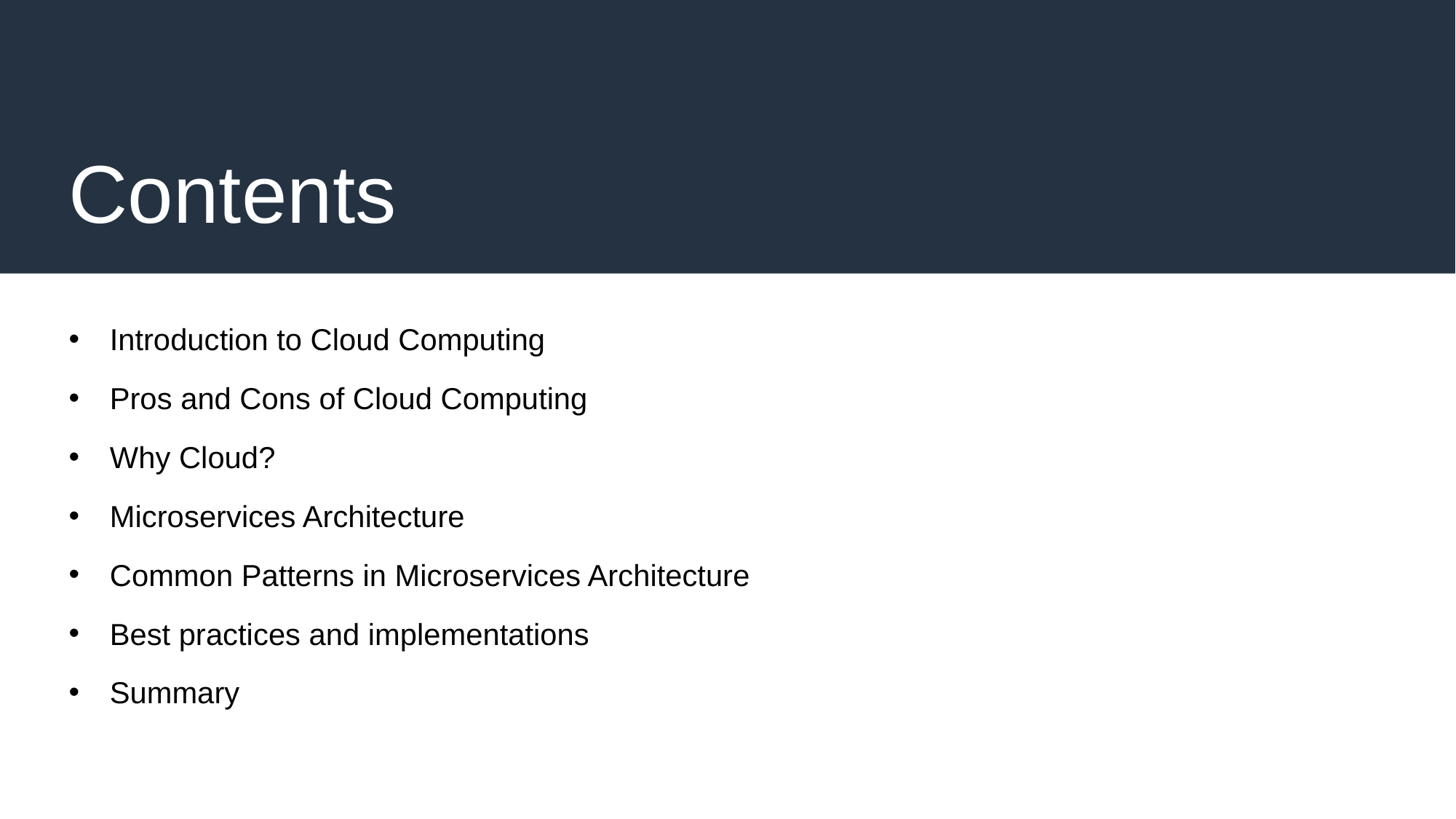

# Contents
Introduction to Cloud Computing
Pros and Cons of Cloud Computing
Why Cloud?
Microservices Architecture
Common Patterns in Microservices Architecture
Best practices and implementations
Summary